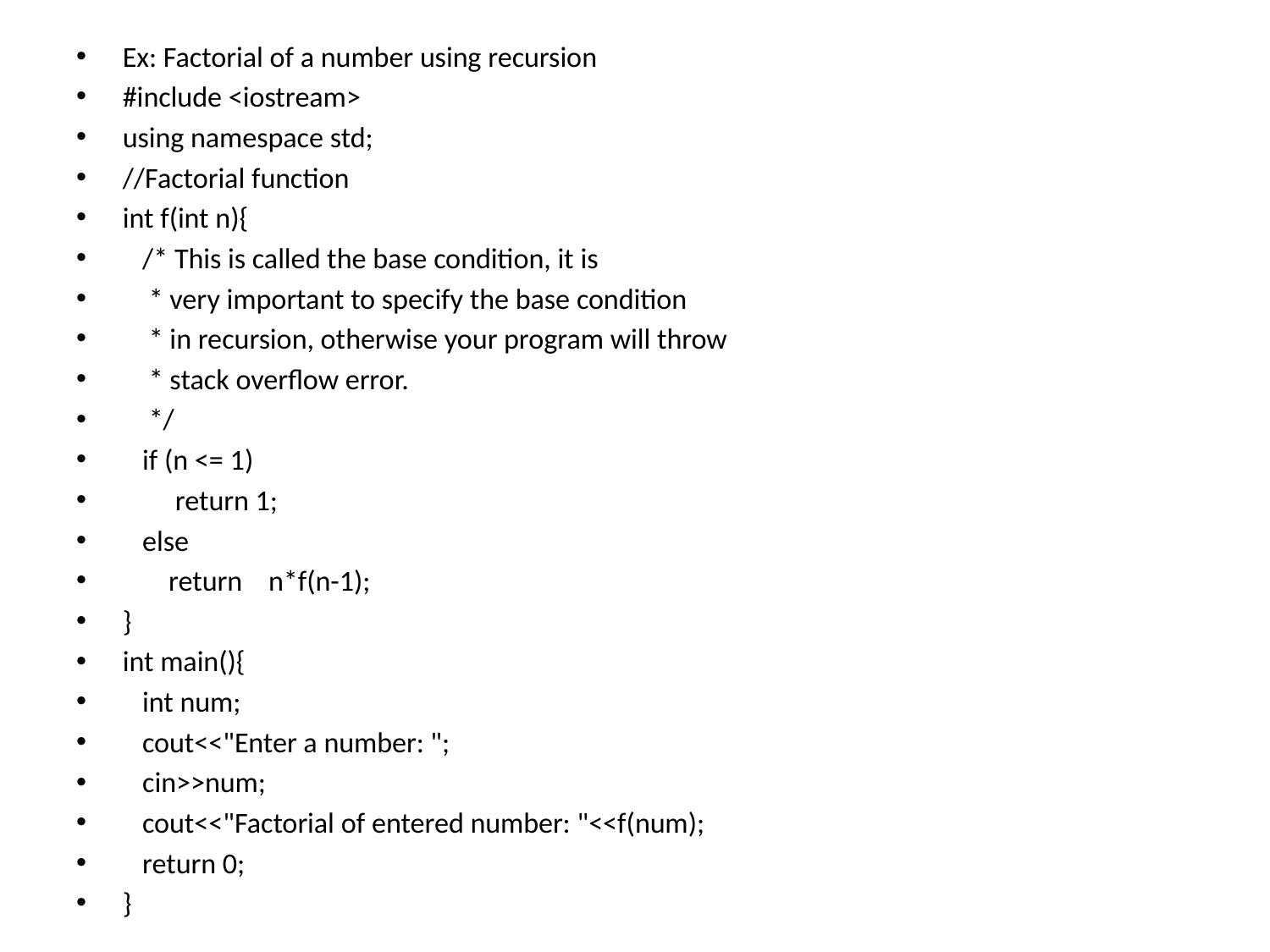

Ex: Factorial of a number using recursion
#include <iostream>
using namespace std;
//Factorial function
int f(int n){
   /* This is called the base condition, it is
    * very important to specify the base condition
    * in recursion, otherwise your program will throw
    * stack overflow error.
    */
   if (n <= 1)
        return 1;
   else
       return    n*f(n-1);
}
int main(){
   int num;
   cout<<"Enter a number: ";
   cin>>num;
   cout<<"Factorial of entered number: "<<f(num);
   return 0;
}